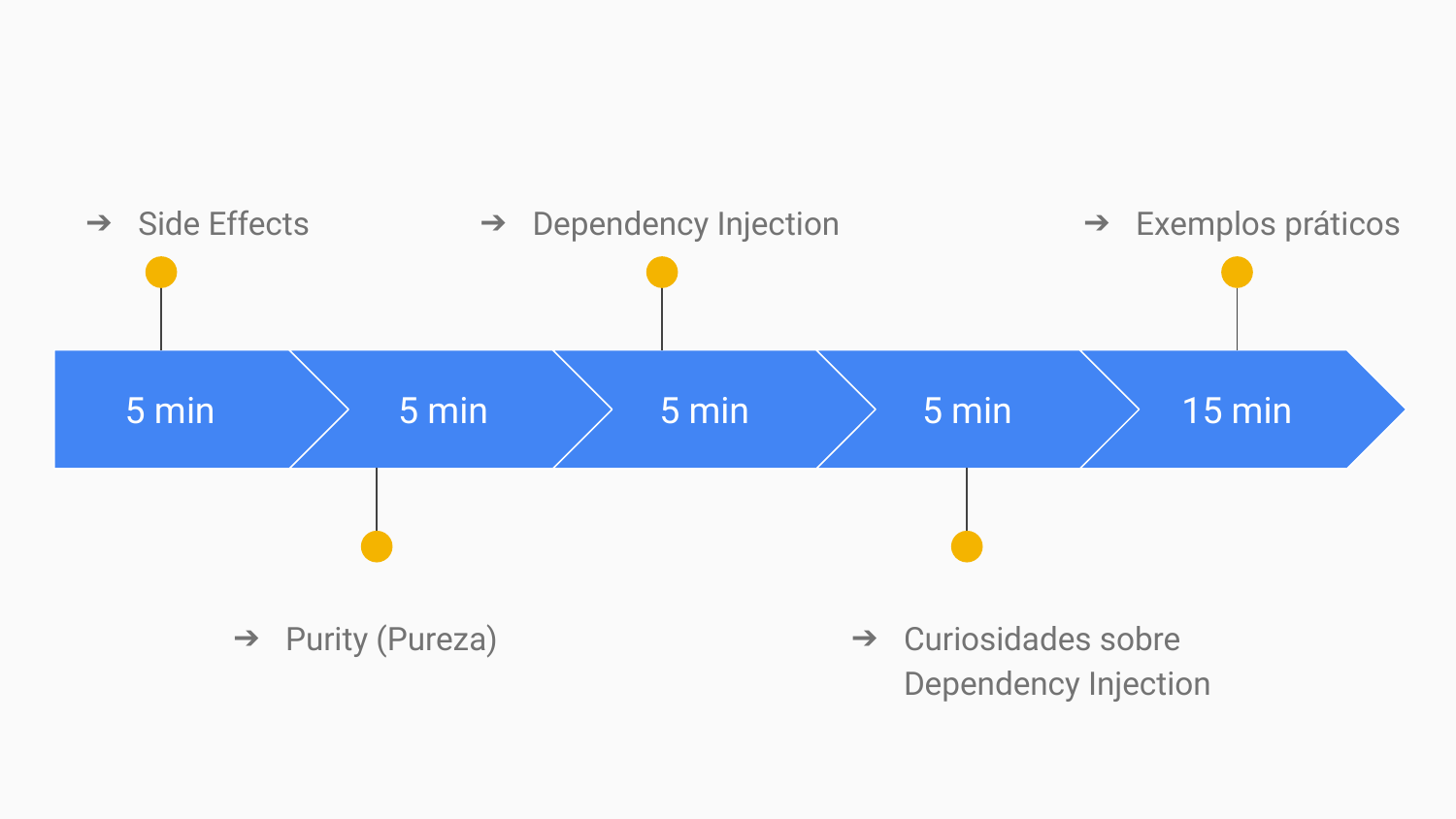

Side Effects
Exemplos práticos
Dependency Injection

5 min
5 min
5 min
5 min
15 min

Purity (Pureza)
Curiosidades sobre Dependency Injection